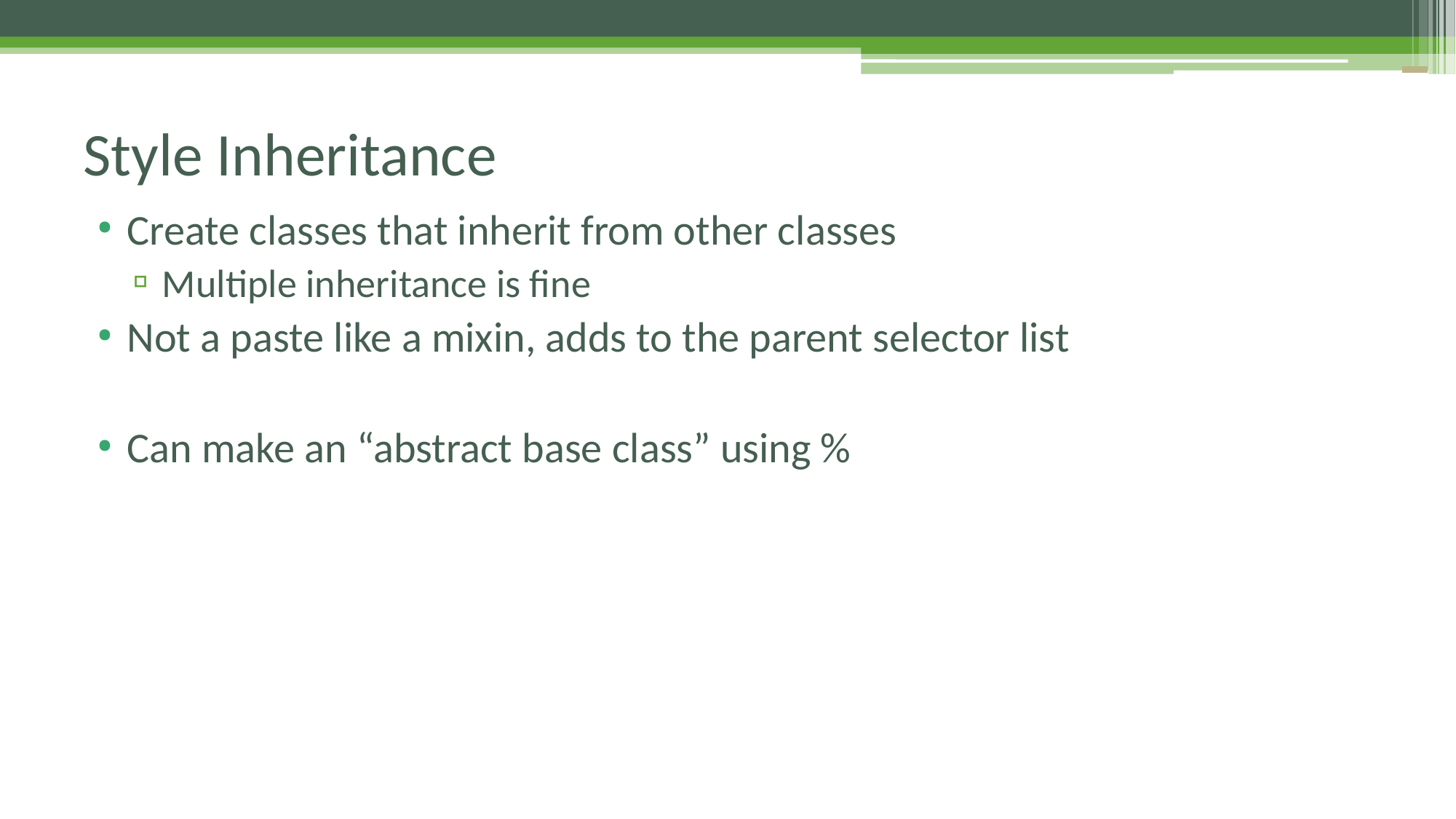

# Style Inheritance
Create classes that inherit from other classes
Multiple inheritance is fine
Not a paste like a mixin, adds to the parent selector list

Can make an “abstract base class” using %